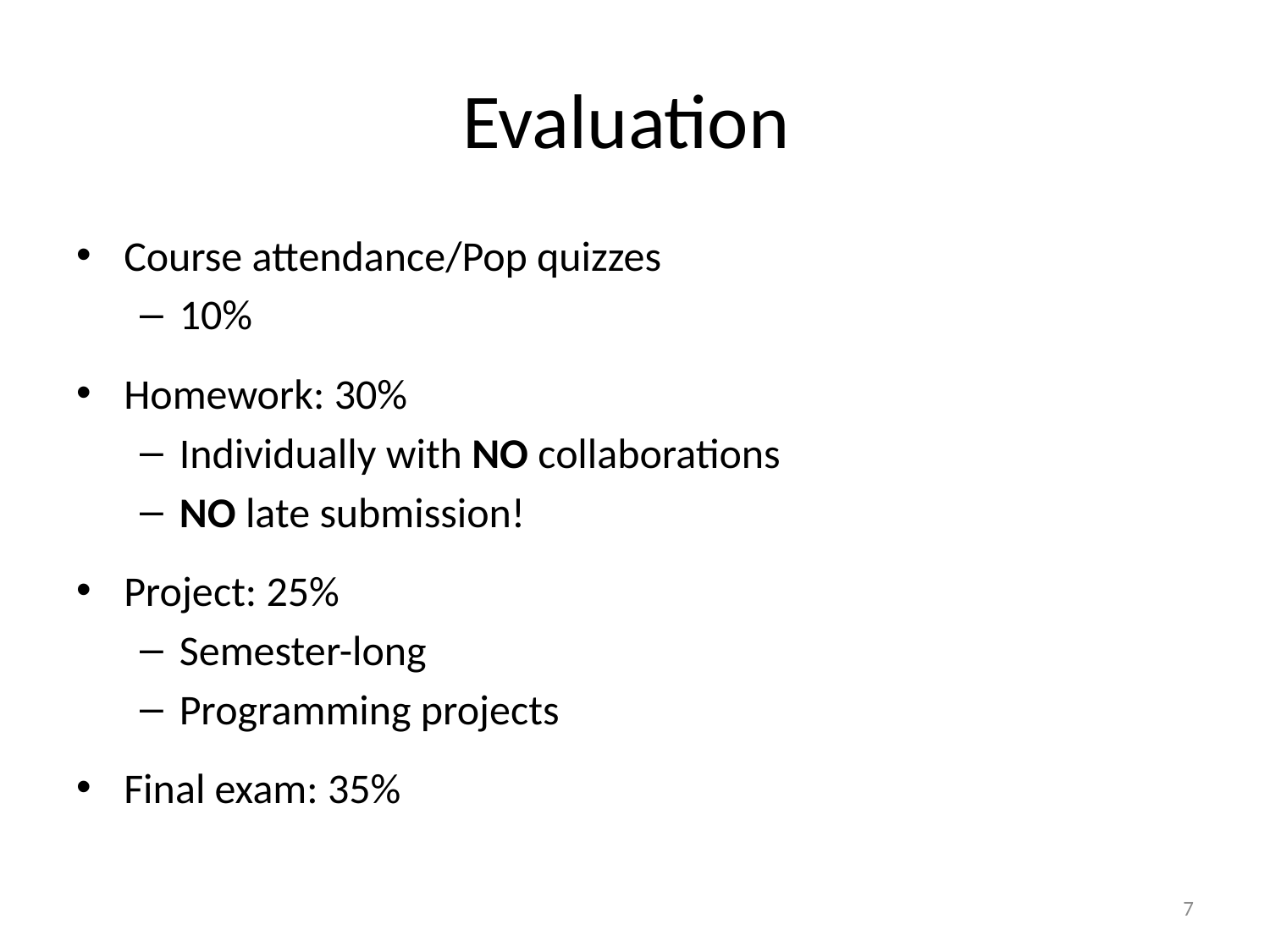

# Evaluation
Course attendance/Pop quizzes
10%

Homework: 30%
Individually with NO collaborations
NO late submission!

Project: 25%
Semester-long
Programming projects

Final exam: 35%
7